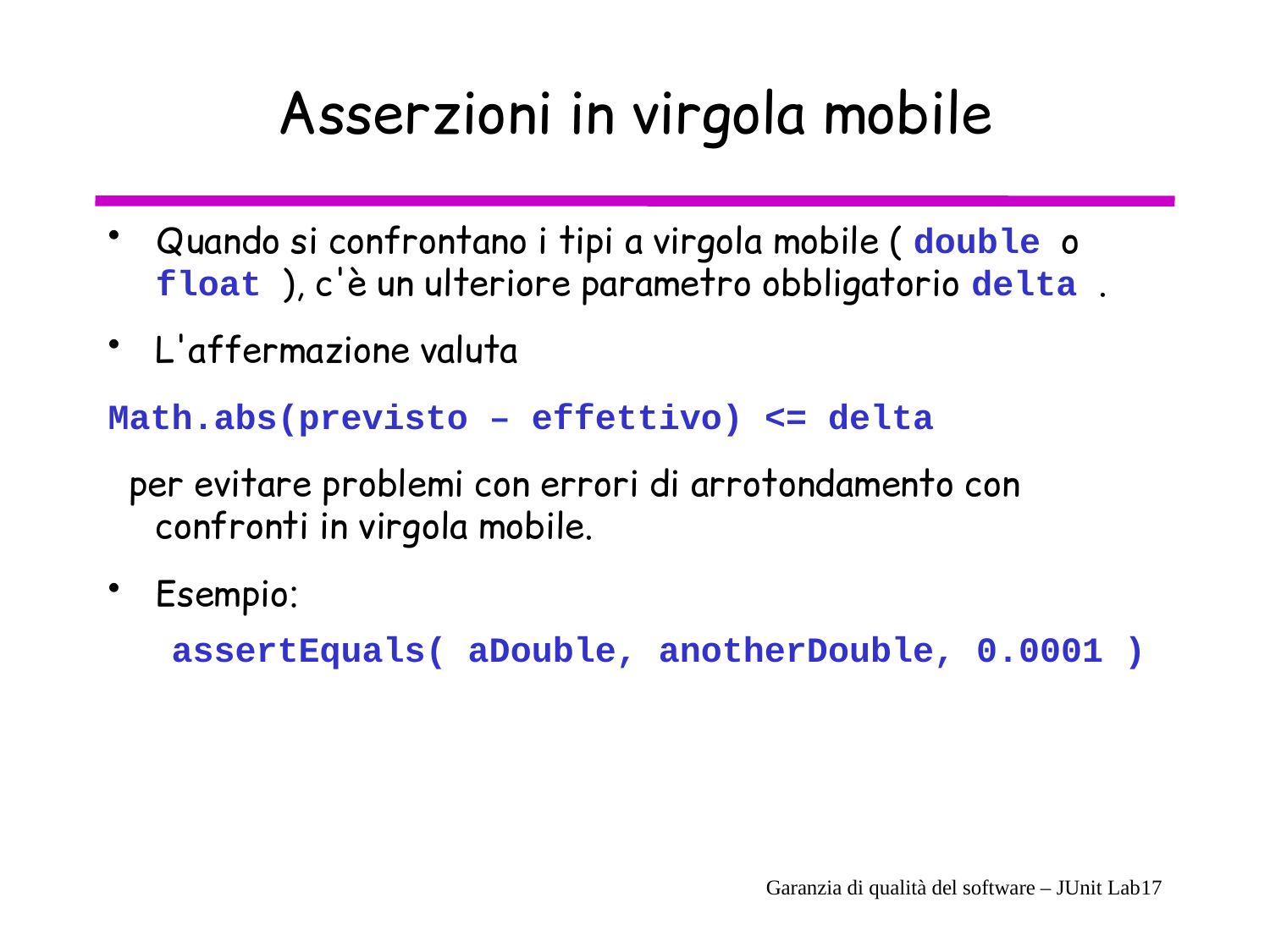

# Asserzioni in virgola mobile
Quando si confrontano i tipi a virgola mobile ( double o float ), c'è un ulteriore parametro obbligatorio delta .
L'affermazione valuta
Math.abs(previsto – effettivo) <= delta
 per evitare problemi con errori di arrotondamento con confronti in virgola mobile.
Esempio:
assertEquals( aDouble, anotherDouble, 0.0001 )

Garanzia di qualità del software – JUnit Lab17